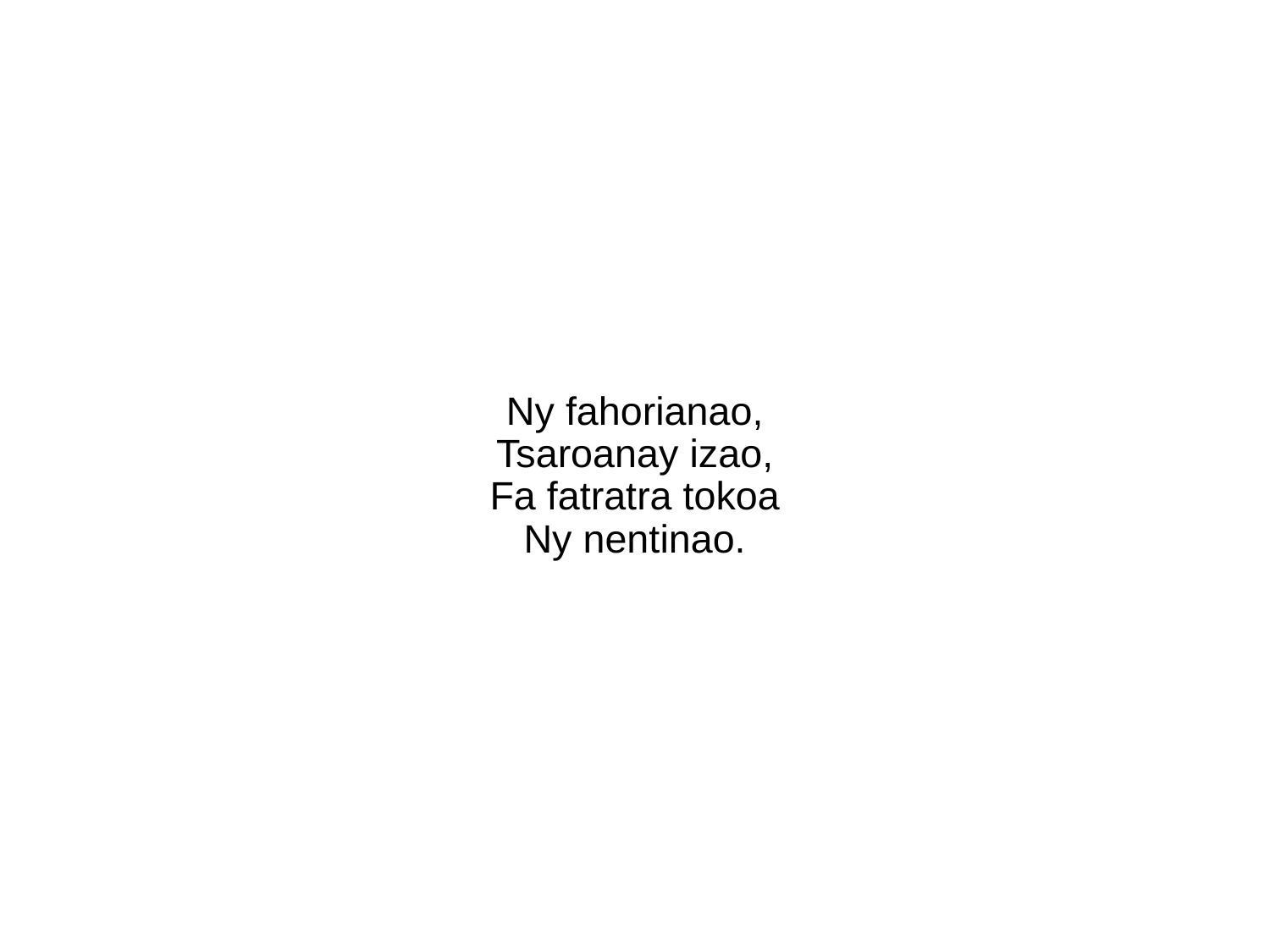

Ny fahorianao,
Tsaroanay izao,
Fa fatratra tokoa
Ny nentinao.